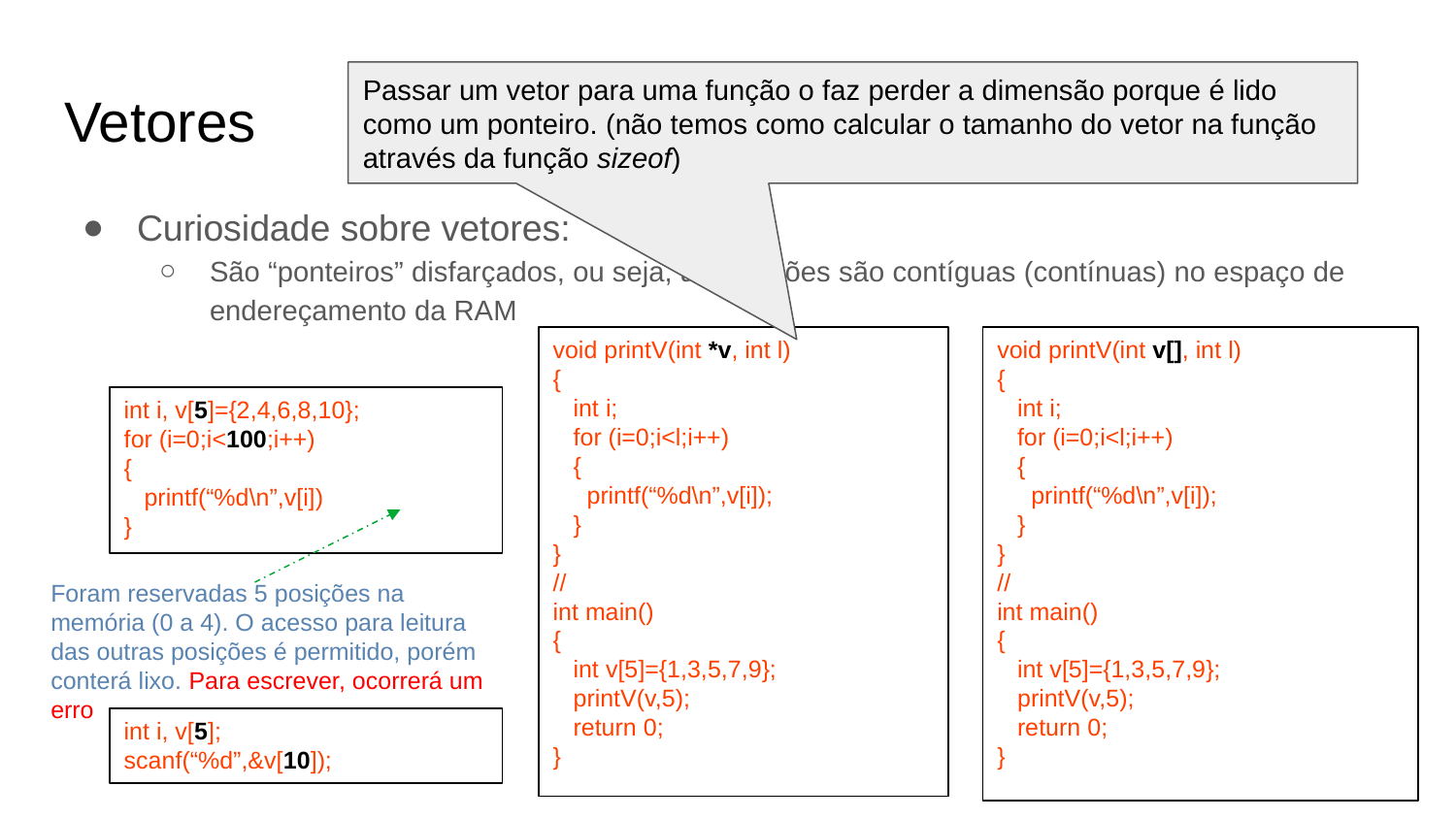

Passar um vetor para uma função o faz perder a dimensão porque é lido como um ponteiro. (não temos como calcular o tamanho do vetor na função através da função sizeof)
Vetores
Curiosidade sobre vetores:
São “ponteiros” disfarçados, ou seja, as posições são contíguas (contínuas) no espaço de endereçamento da RAM
void printV(int *v, int l)
{
   int i;
   for (i=0;i<l;i++)
   {
     printf(“%d\n”,v[i]);
   }
}
//
int main()
{
   int v[5]={1,3,5,7,9};
   printV(v,5);
   return 0;
}
void printV(int v[], int l)
{
   int i;
   for (i=0;i<l;i++)
   {
     printf(“%d\n”,v[i]);
   }
}
//
int main()
{
   int v[5]={1,3,5,7,9};
   printV(v,5);
   return 0;
}
int i, v[5]={2,4,6,8,10};
for (i=0;i<100;i++)
{
   printf(“%d\n”,v[i])
}
Foram reservadas 5 posições na memória (0 a 4). O acesso para leitura das outras posições é permitido, porém conterá lixo. Para escrever, ocorrerá um erro
int i, v[5];
scanf(“%d”,&v[10]);